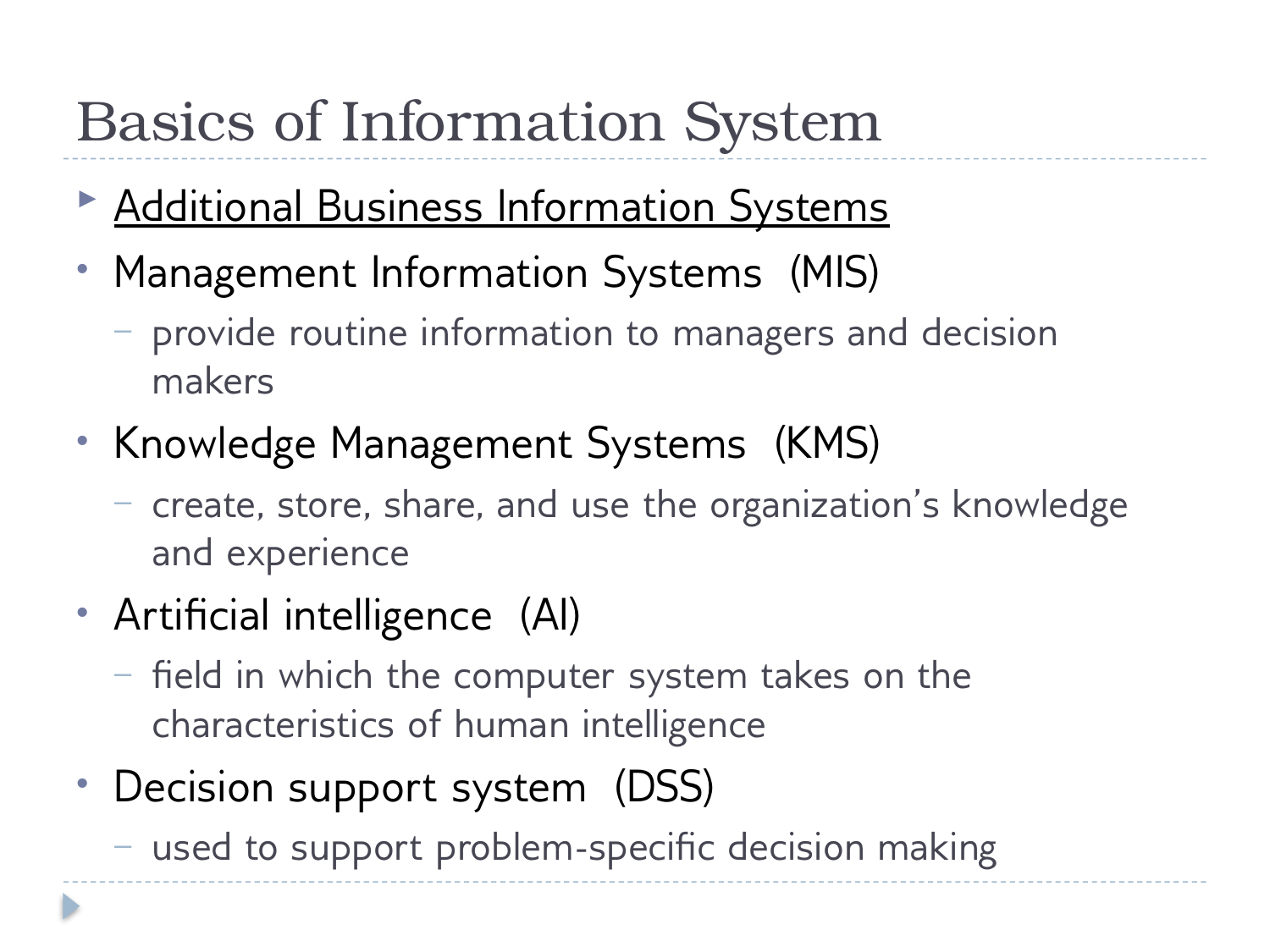

# Basics of Information System
Additional Business Information Systems
Management Information Systems  (MIS)
provide routine information to managers and decision makers
Knowledge Management Systems  (KMS)
create, store, share, and use the organization’s knowledge and experience
Artificial intelligence  (AI)
field in which the computer system takes on the characteristics of human intelligence
Decision support system  (DSS)
used to support problem-specific decision making